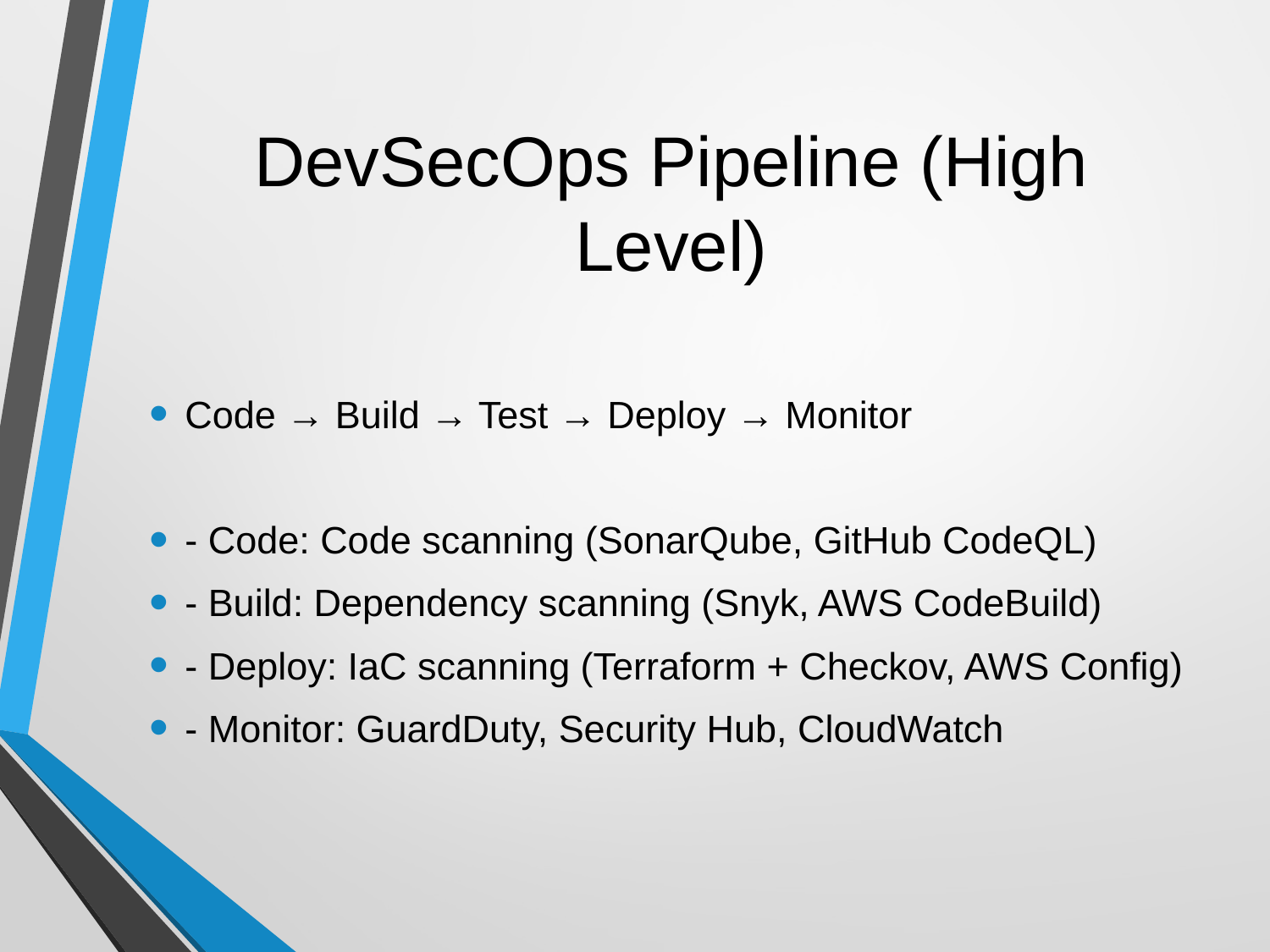

# DevSecOps Pipeline (High Level)
Code → Build → Test → Deploy → Monitor

- Code: Code scanning (SonarQube, GitHub CodeQL)
- Build: Dependency scanning (Snyk, AWS CodeBuild)
- Deploy: IaC scanning (Terraform + Checkov, AWS Config)
- Monitor: GuardDuty, Security Hub, CloudWatch